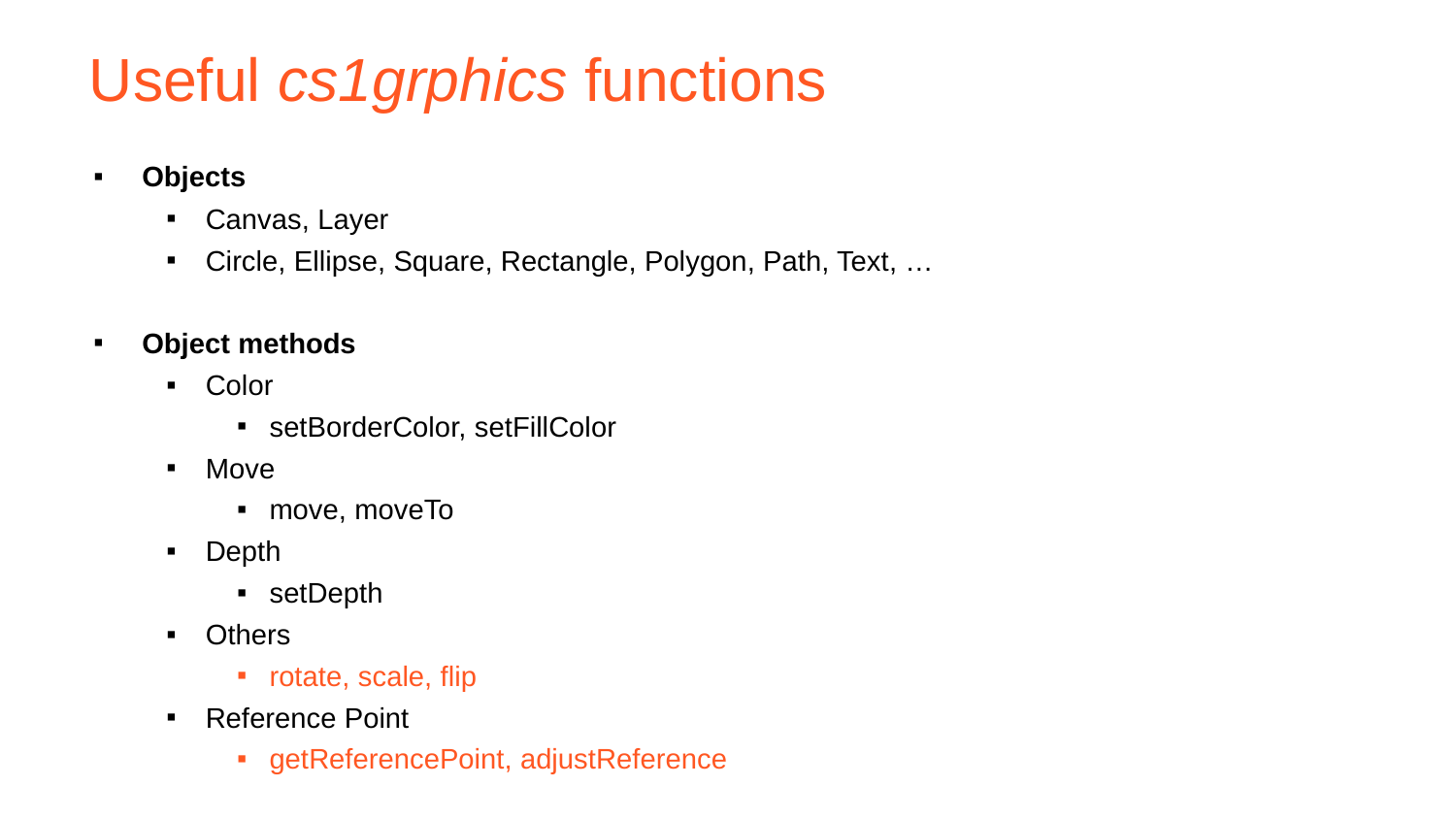

Useful cs1grphics functions
Objects
Canvas, Layer
Circle, Ellipse, Square, Rectangle, Polygon, Path, Text, …

Object methods
Color
setBorderColor, setFillColor
Move
move, moveTo
Depth
setDepth
Others
rotate, scale, flip
Reference Point
getReferencePoint, adjustReference